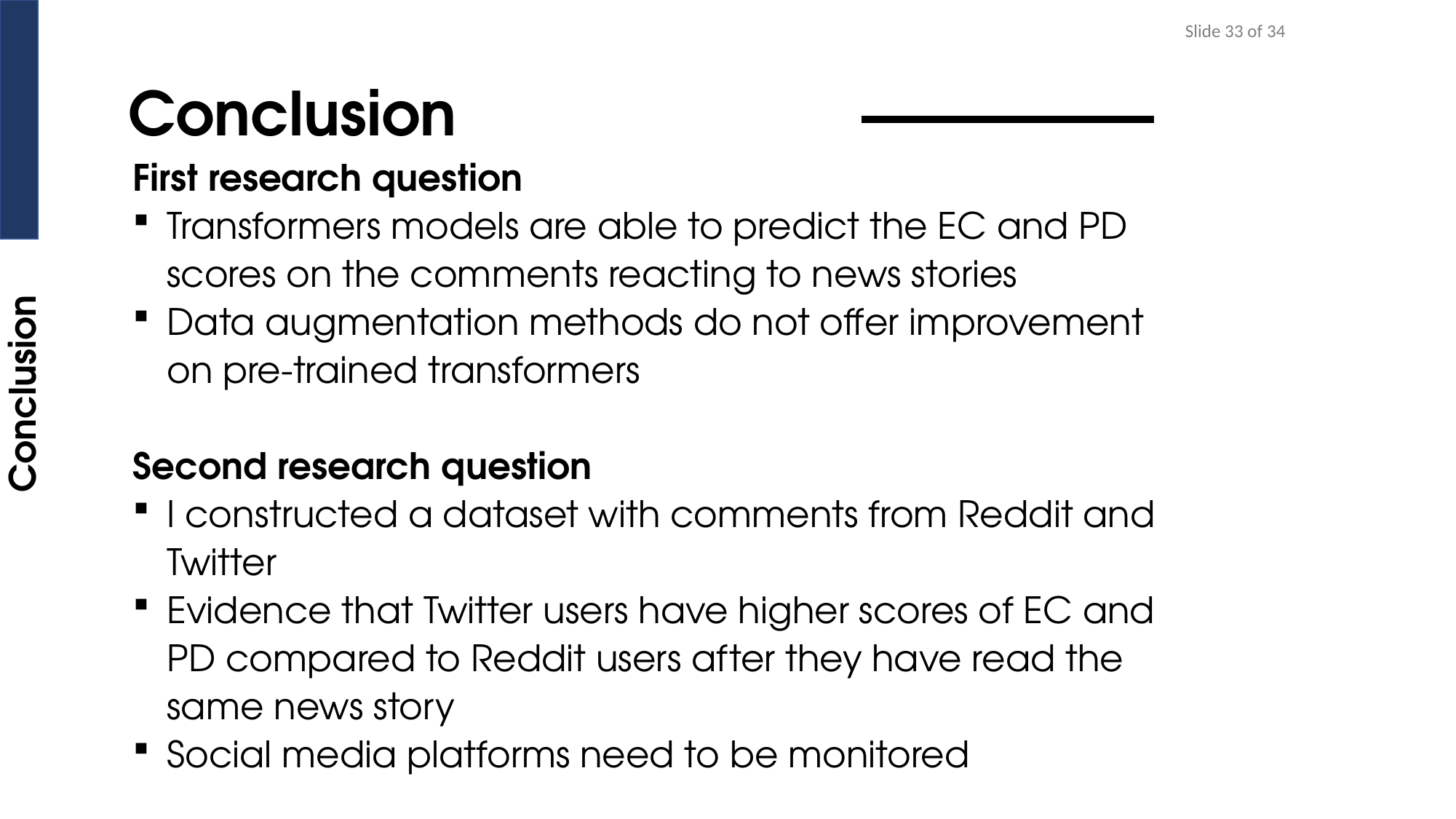

Slide 33 of 34
Conclusion
First research question
Transformers models are able to predict the EC and PD scores on the comments reacting to news stories
Data augmentation methods do not offer improvement on pre-trained transformers

Second research question
I constructed a dataset with comments from Reddit and Twitter
Evidence that Twitter users have higher scores of EC and PD compared to Reddit users after they have read the same news story
Social media platforms need to be monitored
Conclusion